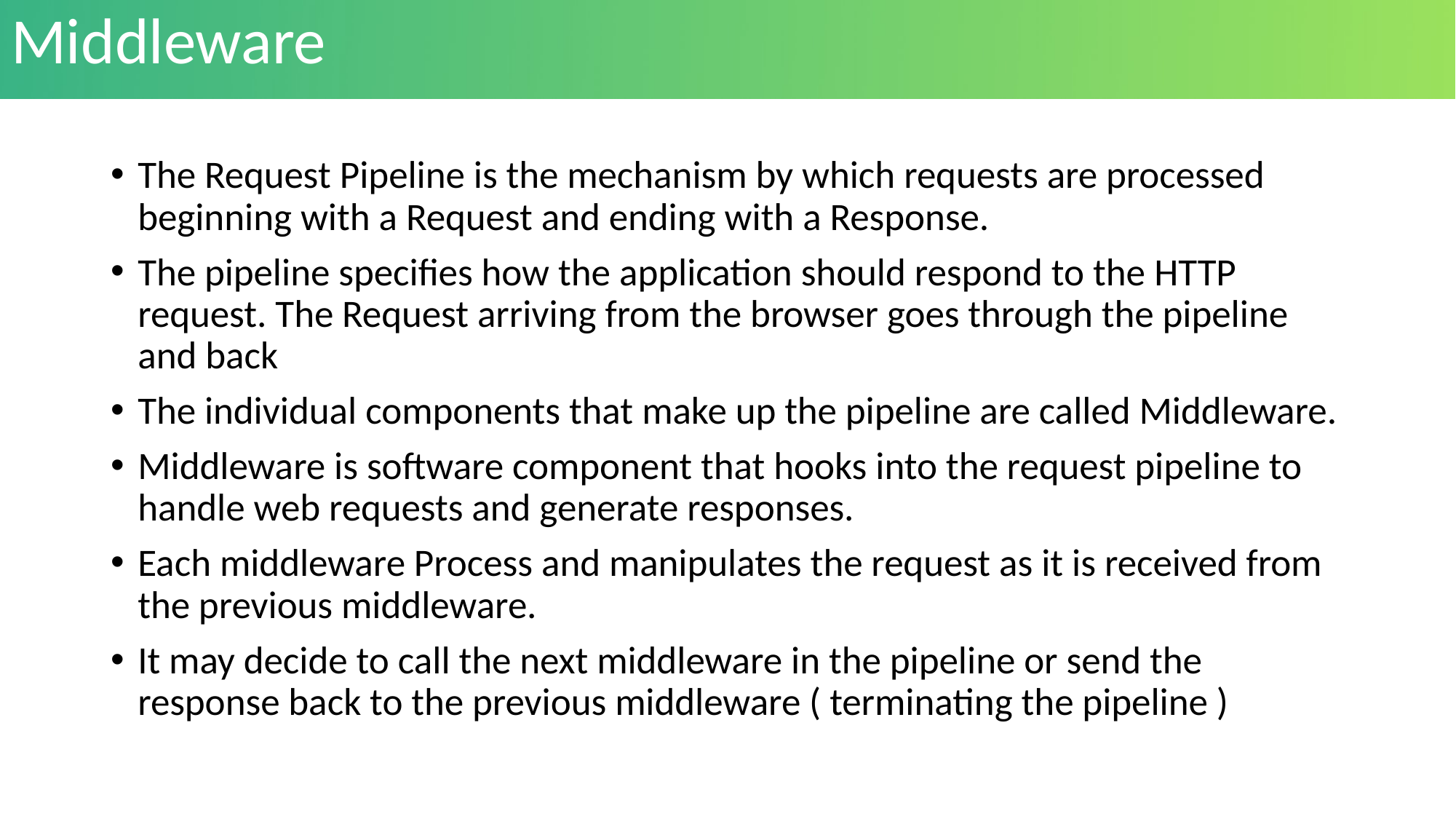

# Middleware
The Request Pipeline is the mechanism by which requests are processed beginning with a Request and ending with a Response.
The pipeline specifies how the application should respond to the HTTP request. The Request arriving from the browser goes through the pipeline and back
The individual components that make up the pipeline are called Middleware.
Middleware is software component that hooks into the request pipeline to handle web requests and generate responses.
Each middleware Process and manipulates the request as it is received from the previous middleware.
It may decide to call the next middleware in the pipeline or send the response back to the previous middleware ( terminating the pipeline )